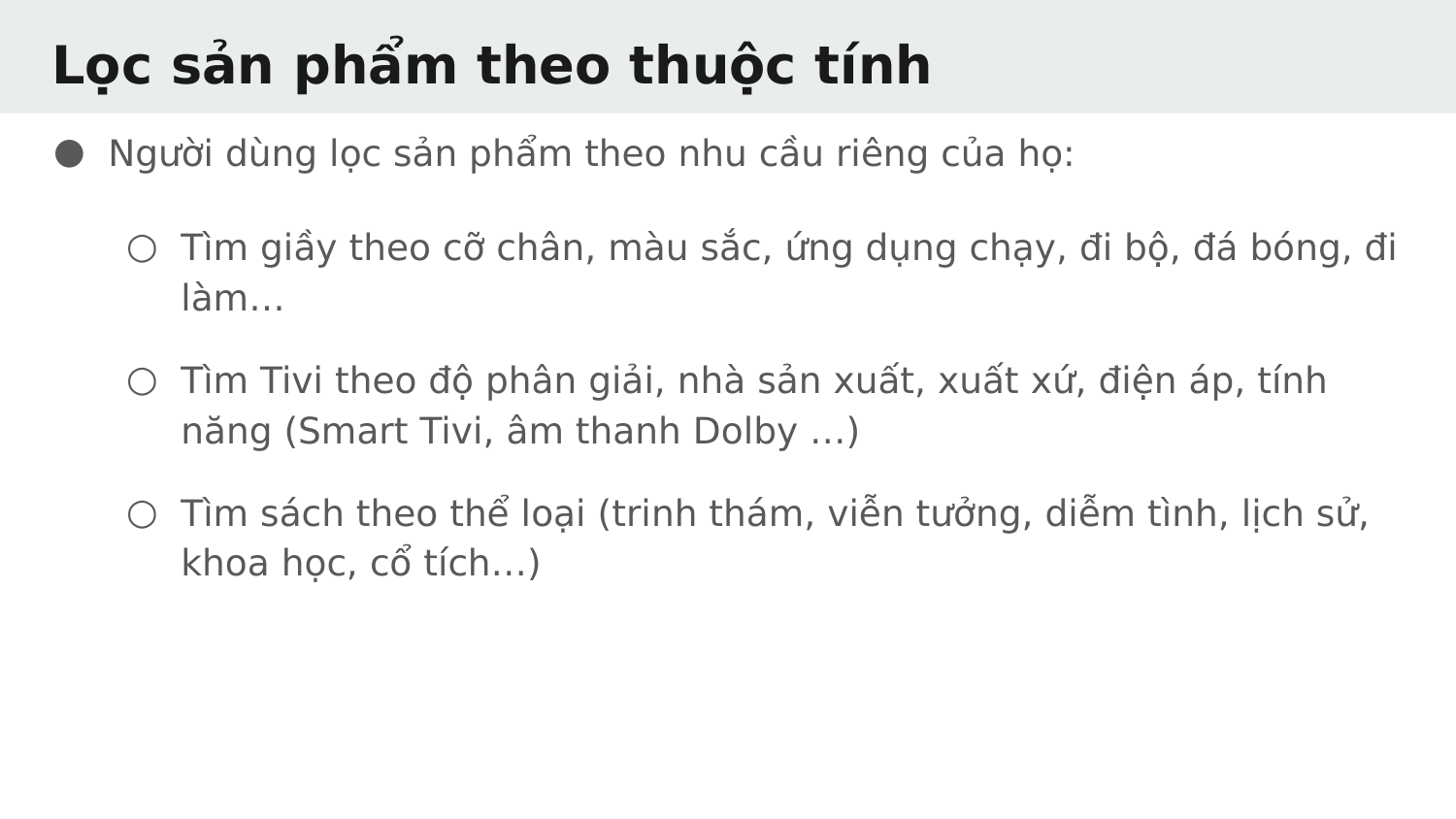

# Lọc sản phẩm theo thuộc tính
Người dùng lọc sản phẩm theo nhu cầu riêng của họ:
Tìm giầy theo cỡ chân, màu sắc, ứng dụng chạy, đi bộ, đá bóng, đi làm…
Tìm Tivi theo độ phân giải, nhà sản xuất, xuất xứ, điện áp, tính năng (Smart Tivi, âm thanh Dolby …)
Tìm sách theo thể loại (trinh thám, viễn tưởng, diễm tình, lịch sử, khoa học, cổ tích…)